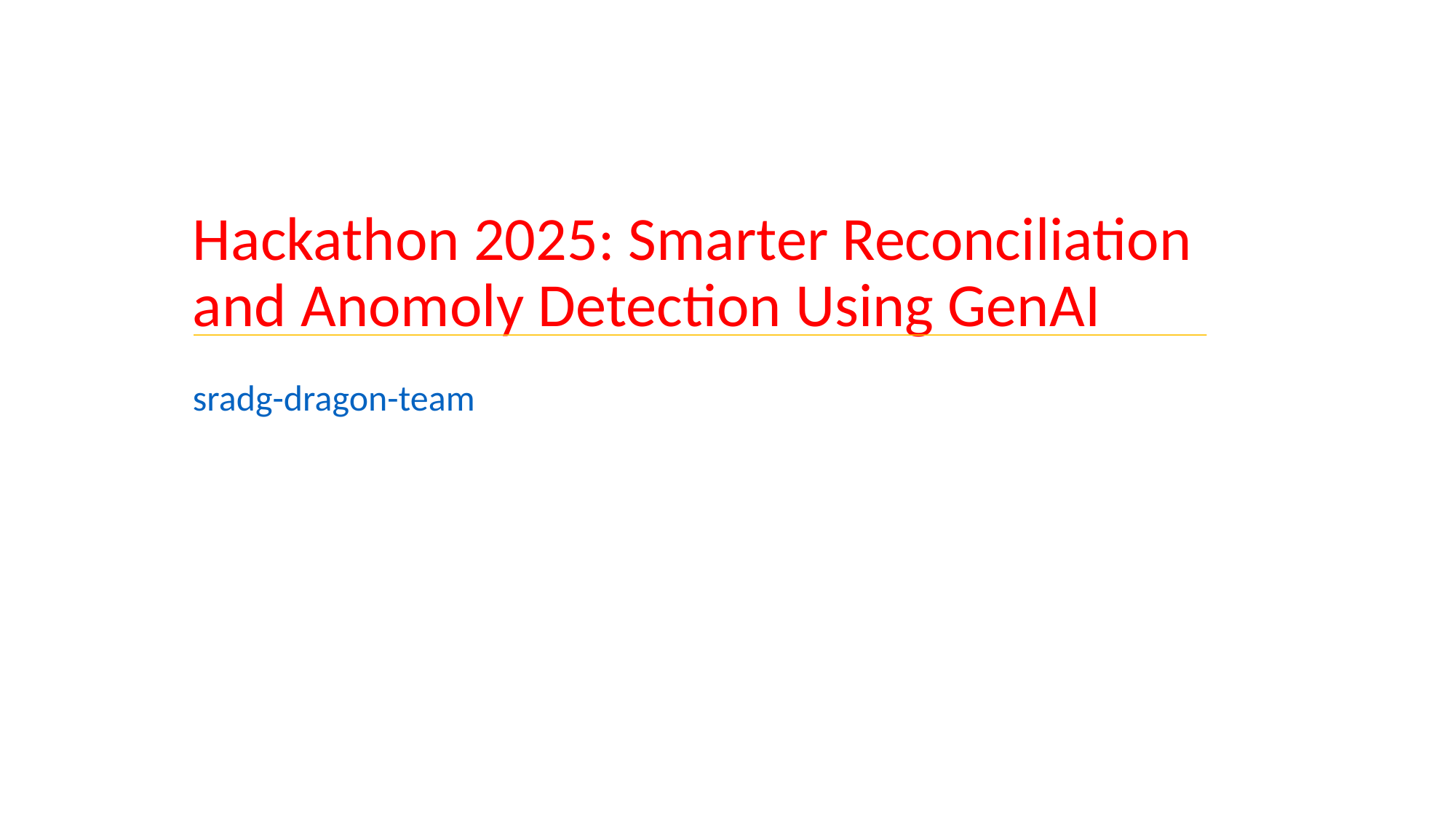

# Hackathon 2025: Smarter Reconciliation and Anomoly Detection Using GenAI
sradg-dragon-team